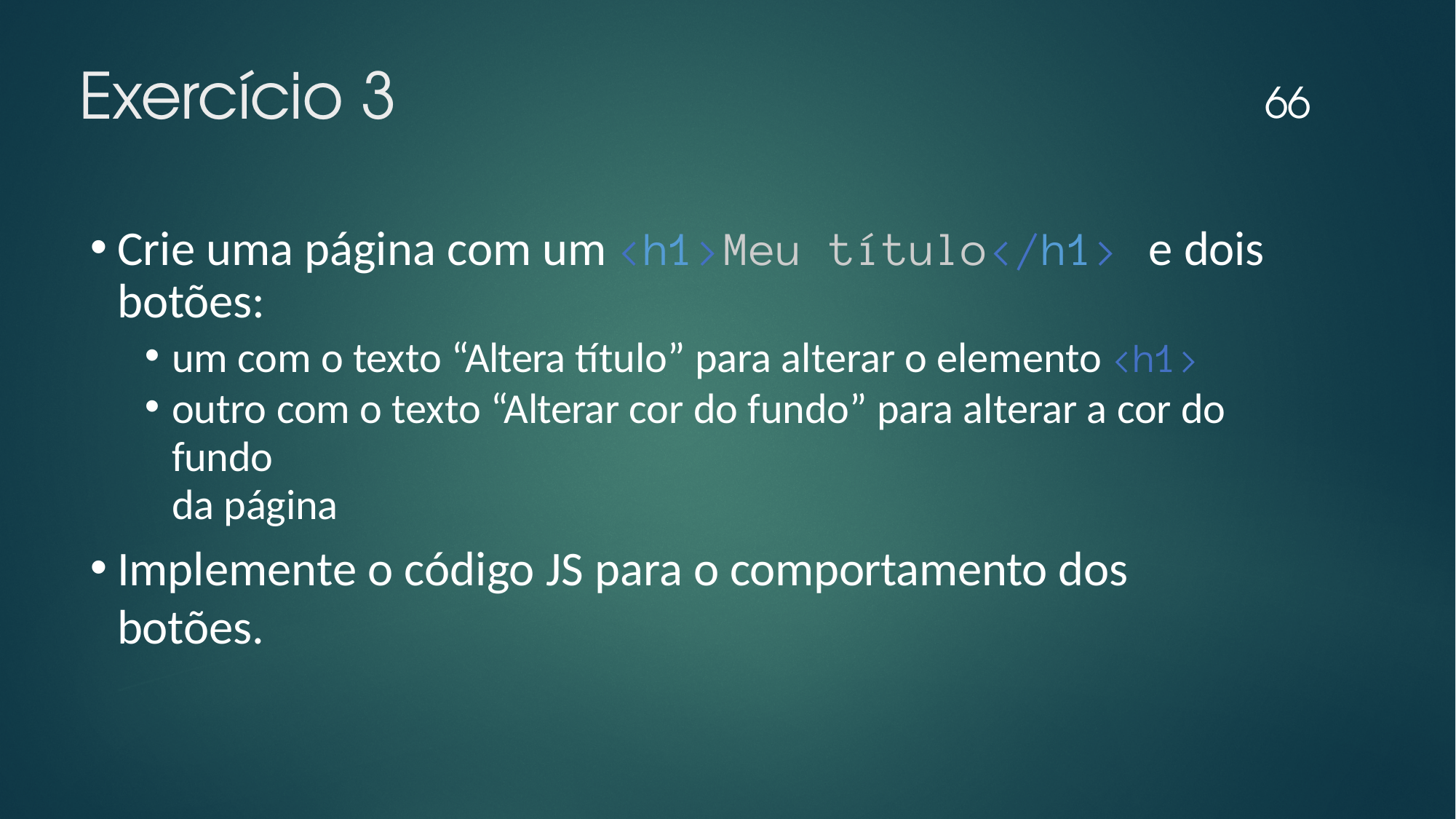

66
# Exercício 3
Crie uma página com um <h1>Meu título</h1> e dois botões:
um com o texto “Altera título” para alterar o elemento <h1>
outro com o texto “Alterar cor do fundo” para alterar a cor do fundo
da página
Implemente o código JS para o comportamento dos botões.